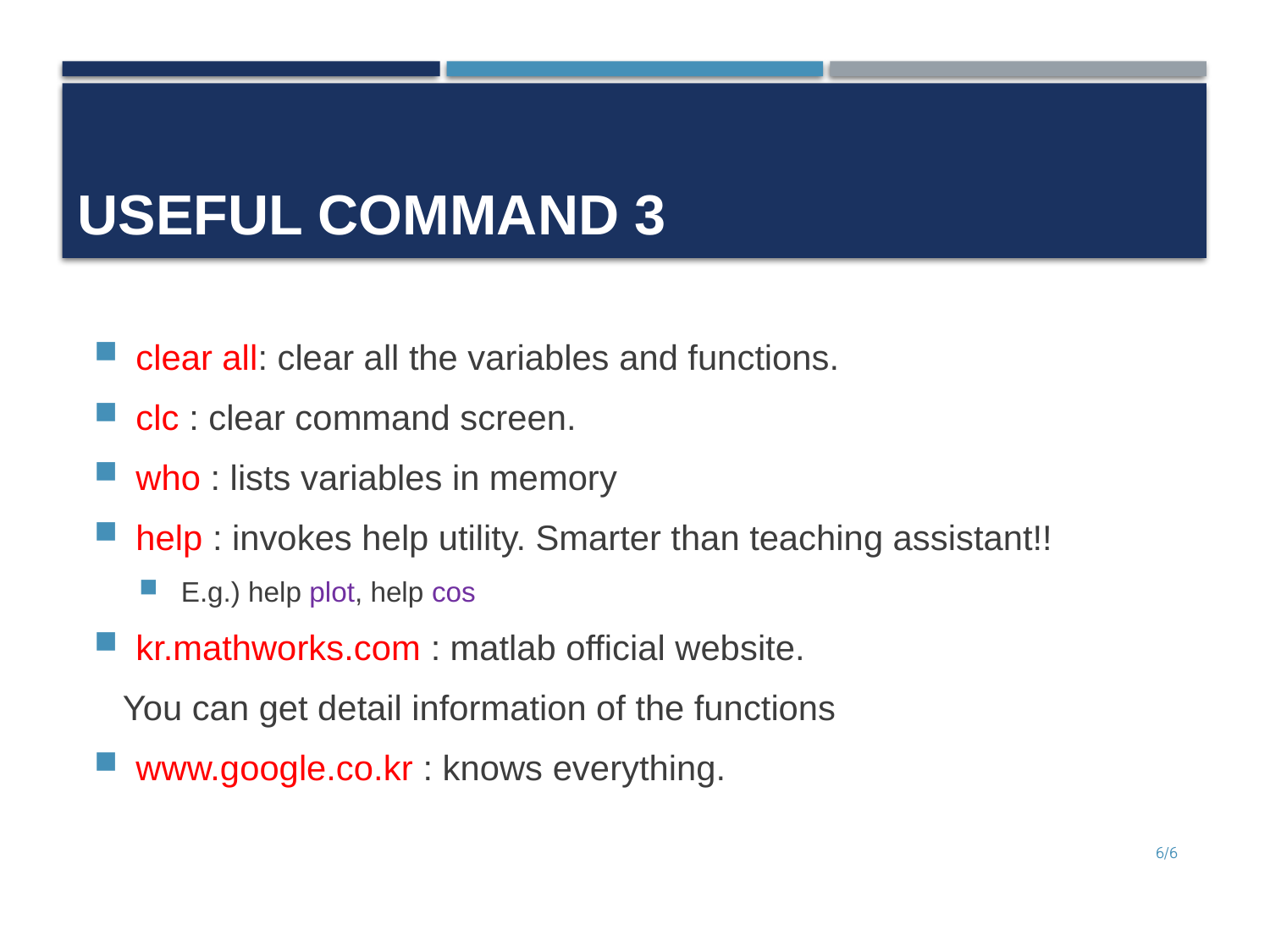

Useful command 3
clear all: clear all the variables and functions.
clc : clear command screen.
who : lists variables in memory
help : invokes help utility. Smarter than teaching assistant!!
E.g.) help plot, help cos
kr.mathworks.com : matlab official website.
   You can get detail information of the functions
www.google.co.kr : knows everything.
6/6